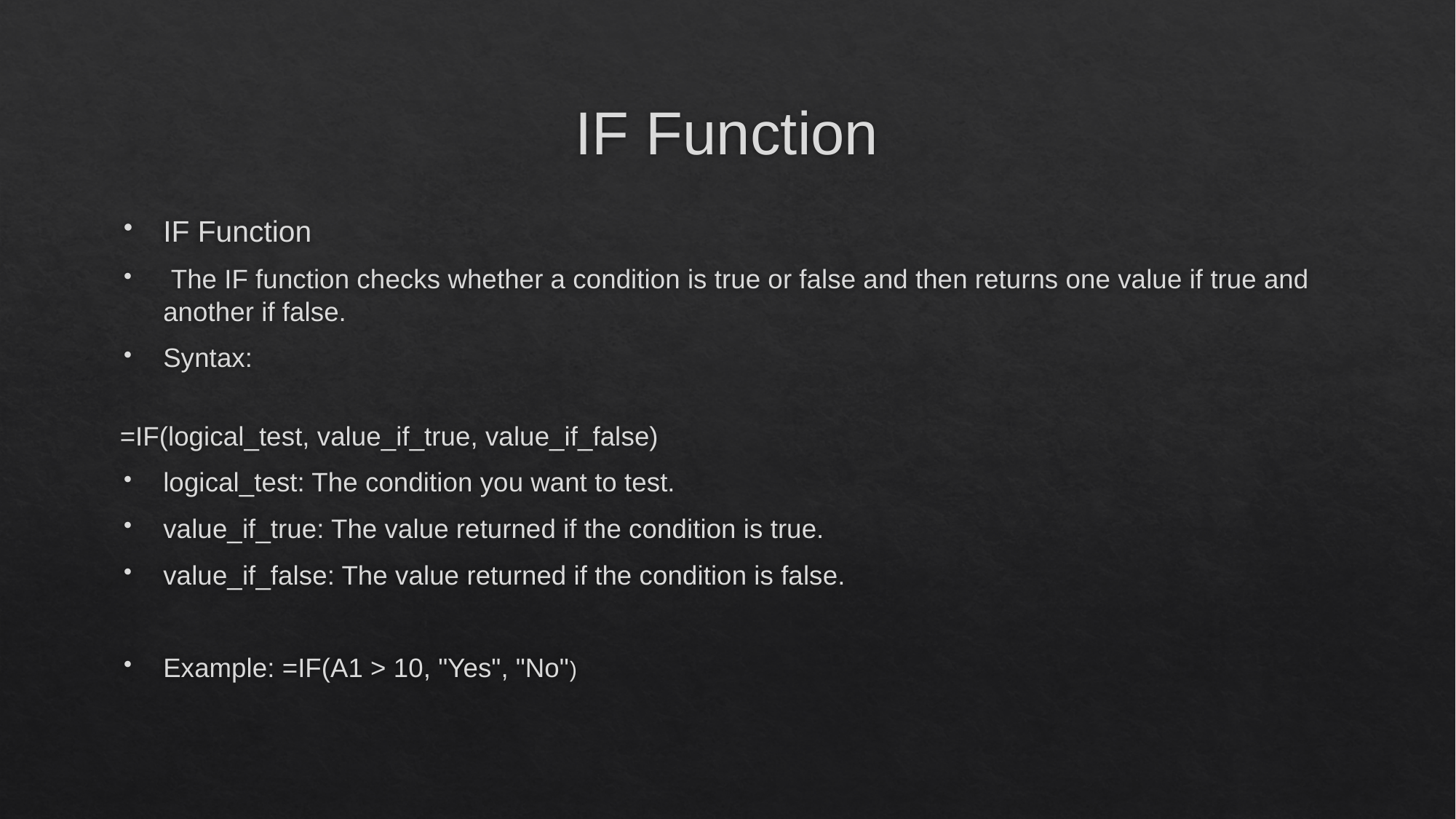

# IF Function
IF Function
 The IF function checks whether a condition is true or false and then returns one value if true and another if false.
Syntax:
=IF(logical_test, value_if_true, value_if_false)
logical_test: The condition you want to test.
value_if_true: The value returned if the condition is true.
value_if_false: The value returned if the condition is false.

Example: =IF(A1 > 10, "Yes", "No")